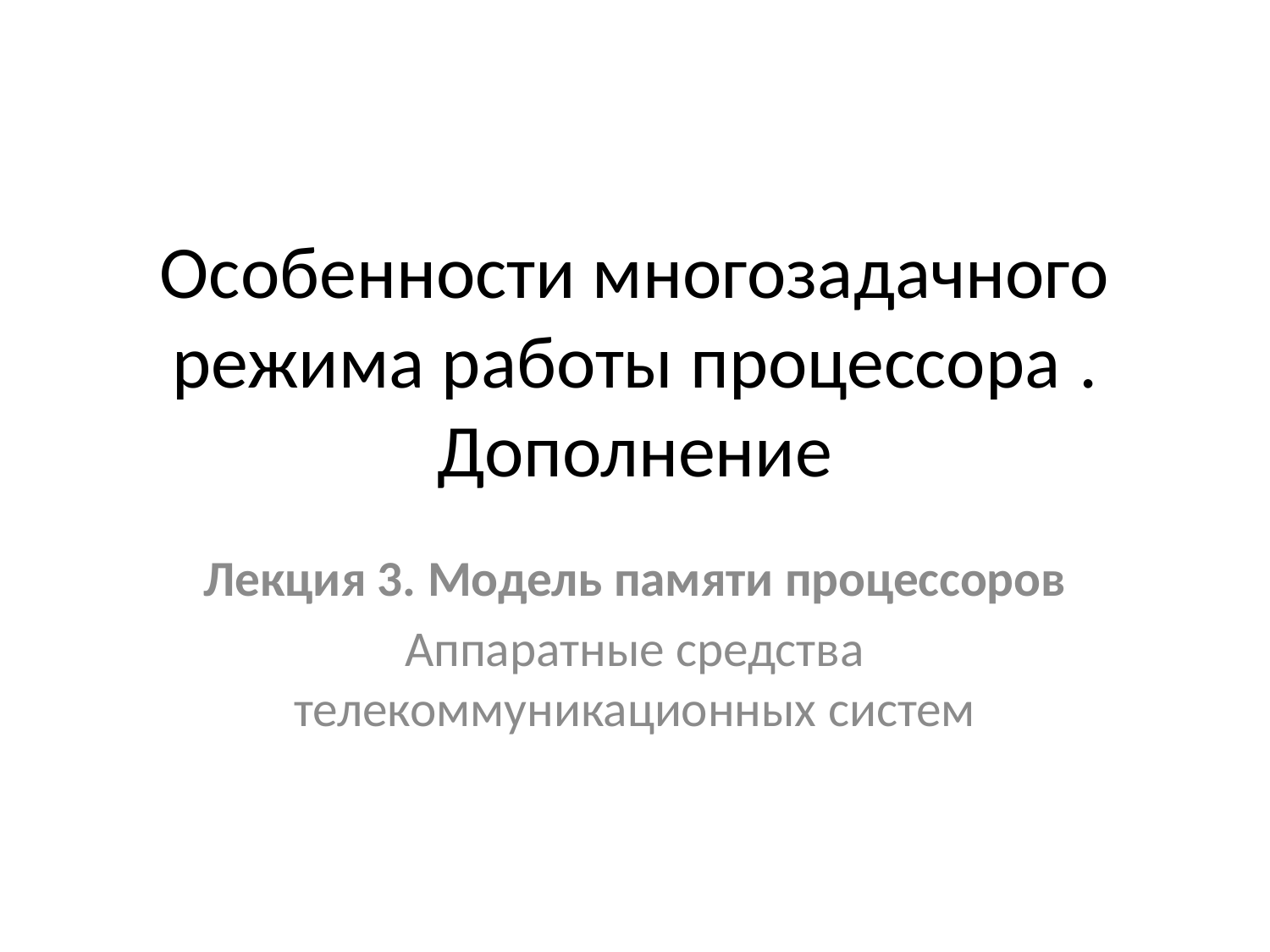

# Особенности многозадачного режима работы процессора . Дополнение
Лекция 3. Модель памяти процессоров
Аппаратные средства телекоммуникационных систем